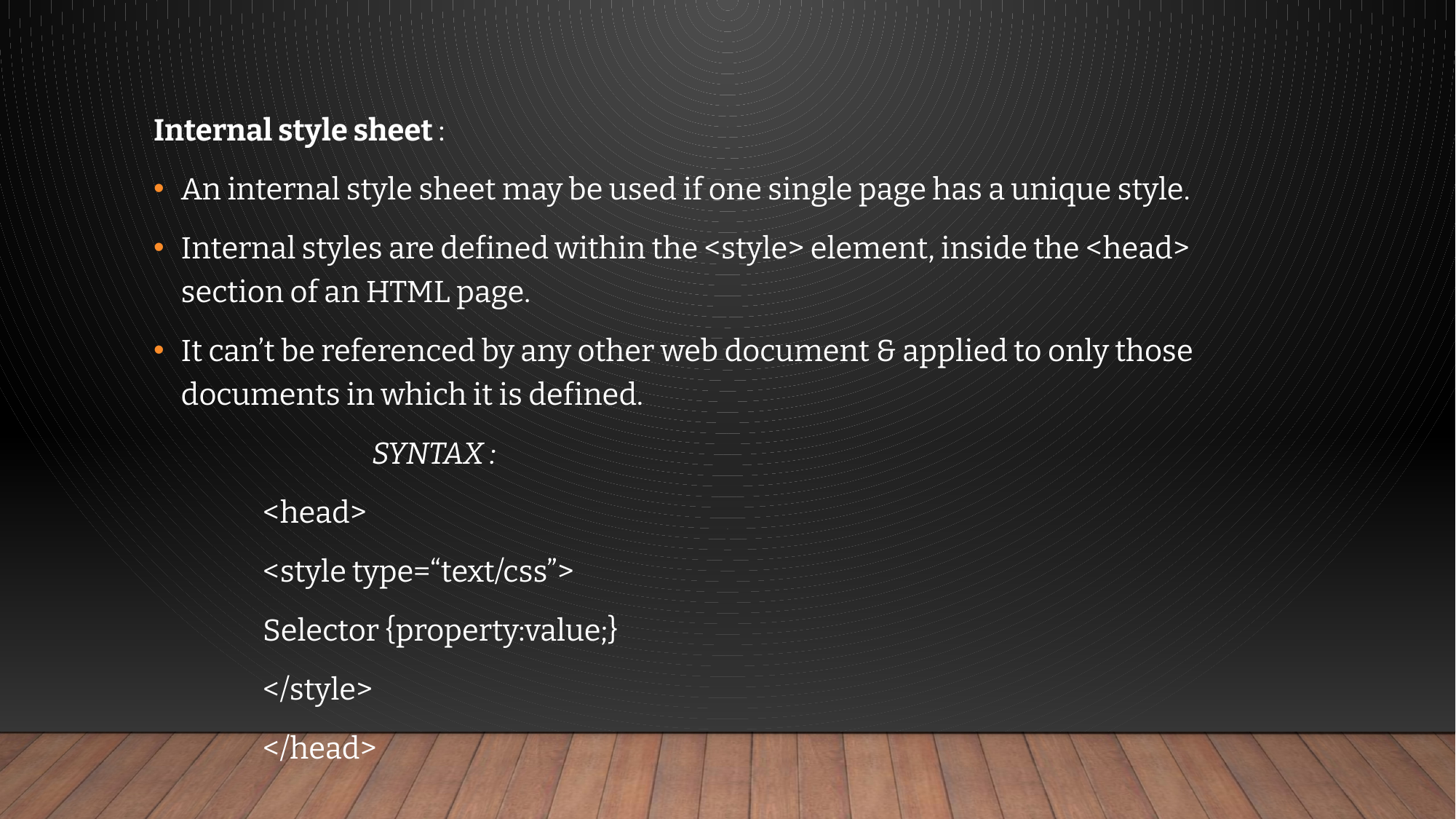

Internal style sheet :
An internal style sheet may be used if one single page has a unique style.
Internal styles are defined within the <style> element, inside the <head> section of an HTML page.
It can’t be referenced by any other web document & applied to only those documents in which it is defined.
		SYNTAX :
	<head>
	<style type=“text/css”>
	Selector {property:value;}
	</style>
	</head>